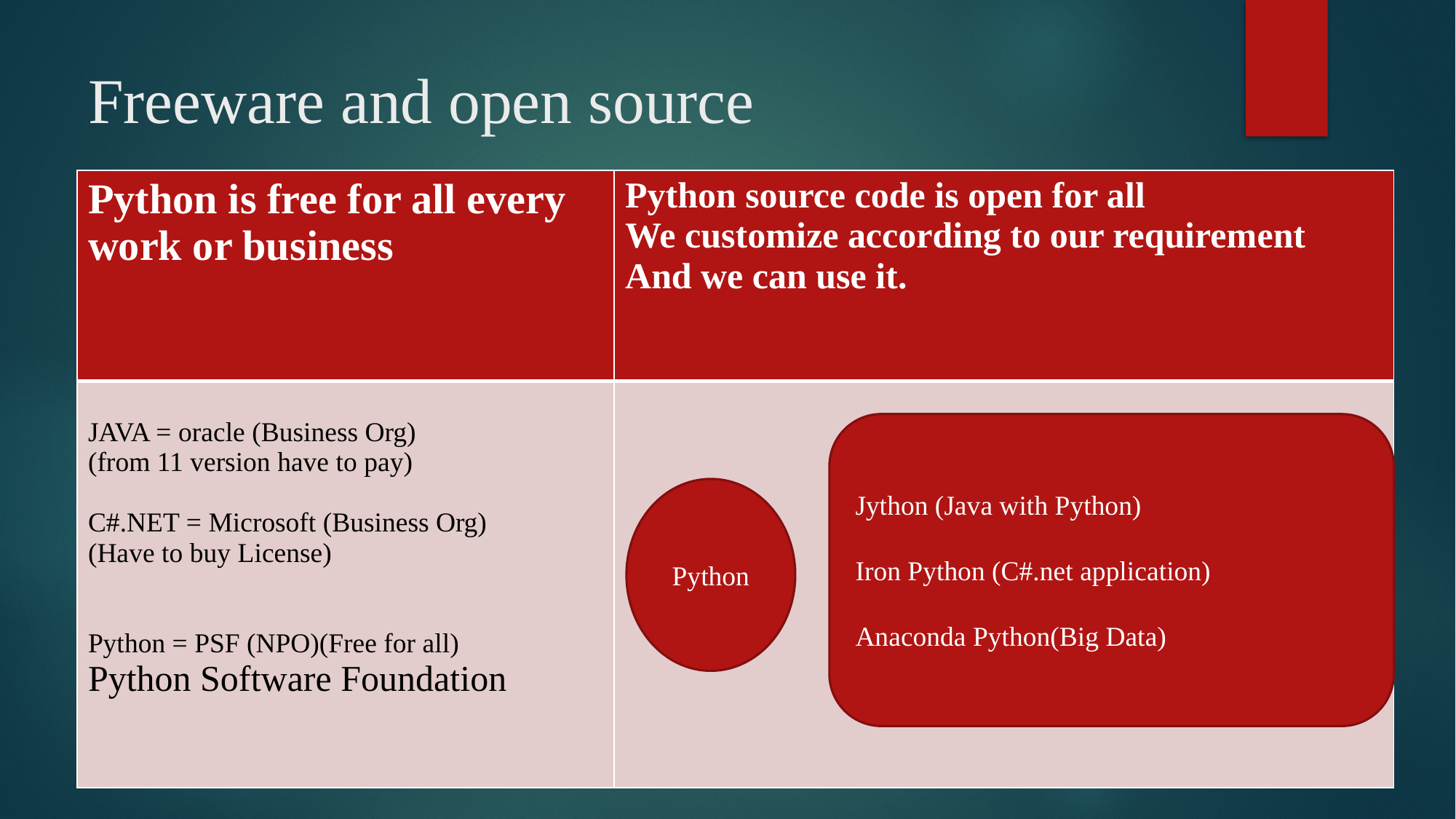

# Freeware and open source
| Python is free for all every work or business | Python source code is open for all We customize according to our requirement And we can use it. |
| --- | --- |
| JAVA = oracle (Business Org) (from 11 version have to pay) C#.NET = Microsoft (Business Org) (Have to buy License) Python = PSF (NPO)(Free for all) Python Software Foundation |  |
Jython (Java with Python)

Iron Python (C#.net application)

Anaconda Python(Big Data)
Python